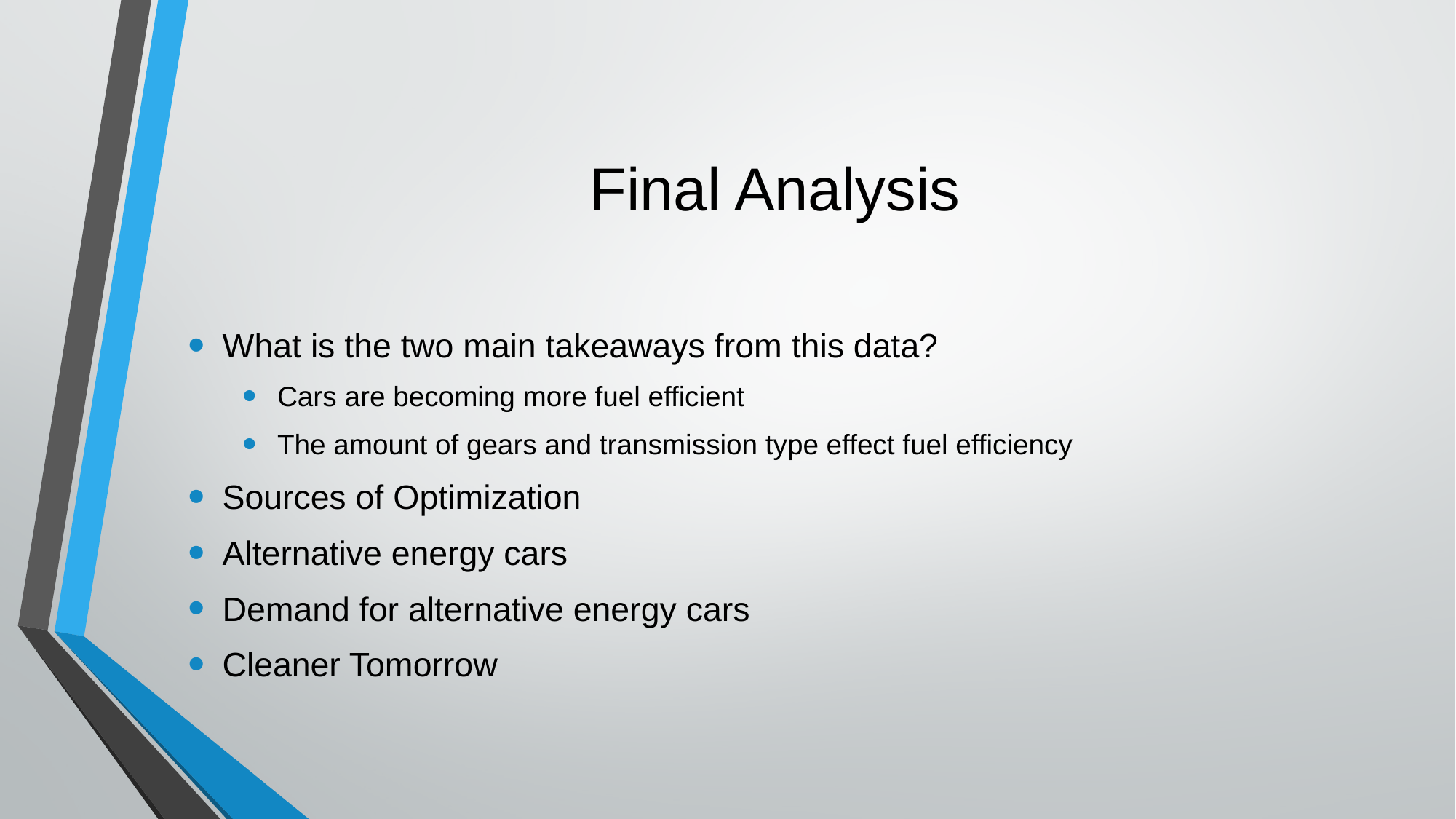

# Final Analysis
What is the two main takeaways from this data?
Cars are becoming more fuel efficient
The amount of gears and transmission type effect fuel efficiency
Sources of Optimization
Alternative energy cars
Demand for alternative energy cars
Cleaner Tomorrow